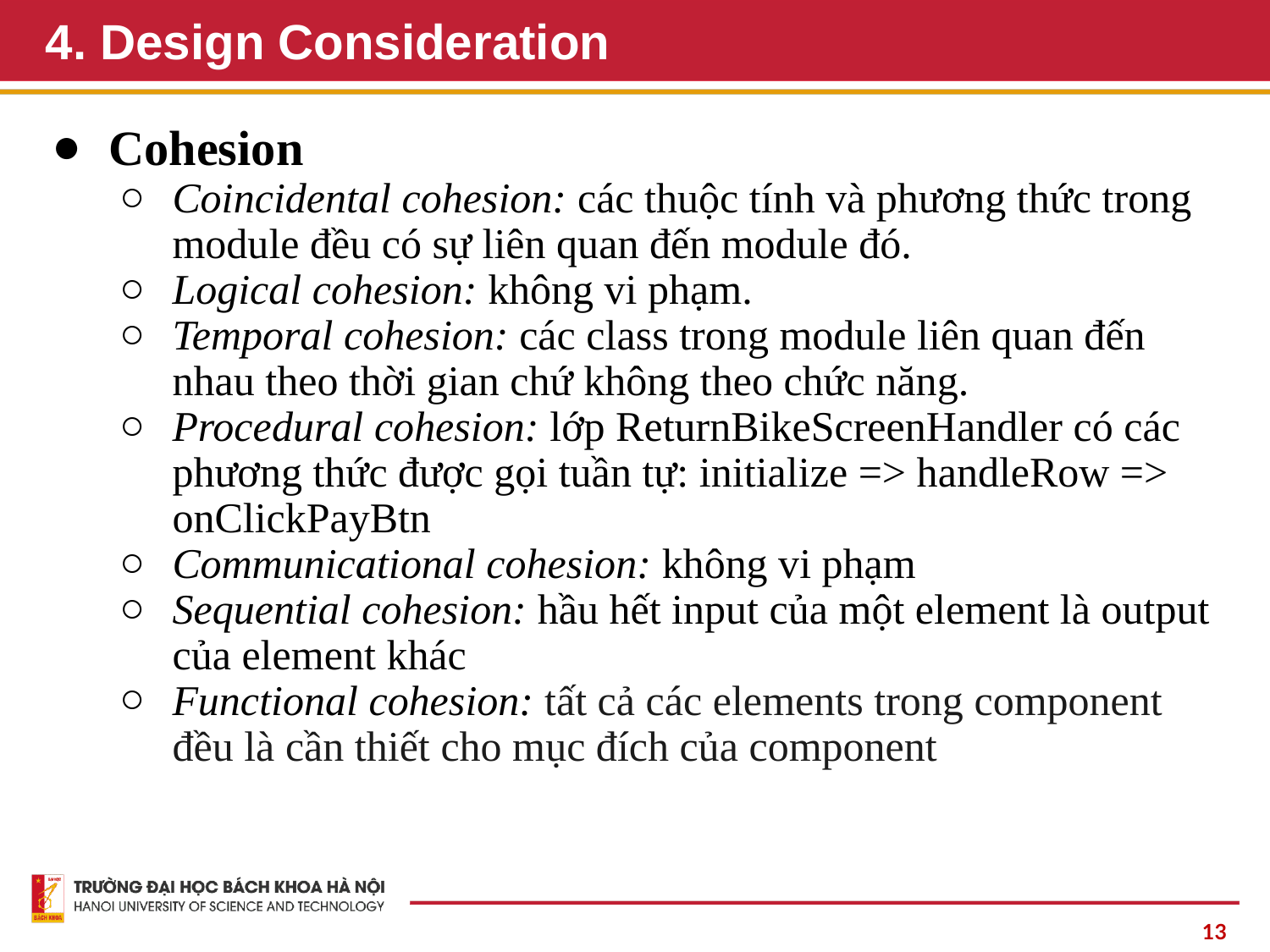

# 4. Design Consideration

Cohesion
Coincidental cohesion: các thuộc tính và phương thức trong module đều có sự liên quan đến module đó.
Logical cohesion: không vi phạm.
Temporal cohesion: các class trong module liên quan đến nhau theo thời gian chứ không theo chức năng.
Procedural cohesion: lớp ReturnBikeScreenHandler có các phương thức được gọi tuần tự: initialize => handleRow => onClickPayBtn
Communicational cohesion: không vi phạm
Sequential cohesion: hầu hết input của một element là output của element khác
Functional cohesion: tất cả các elements trong component đều là cần thiết cho mục đích của component
13